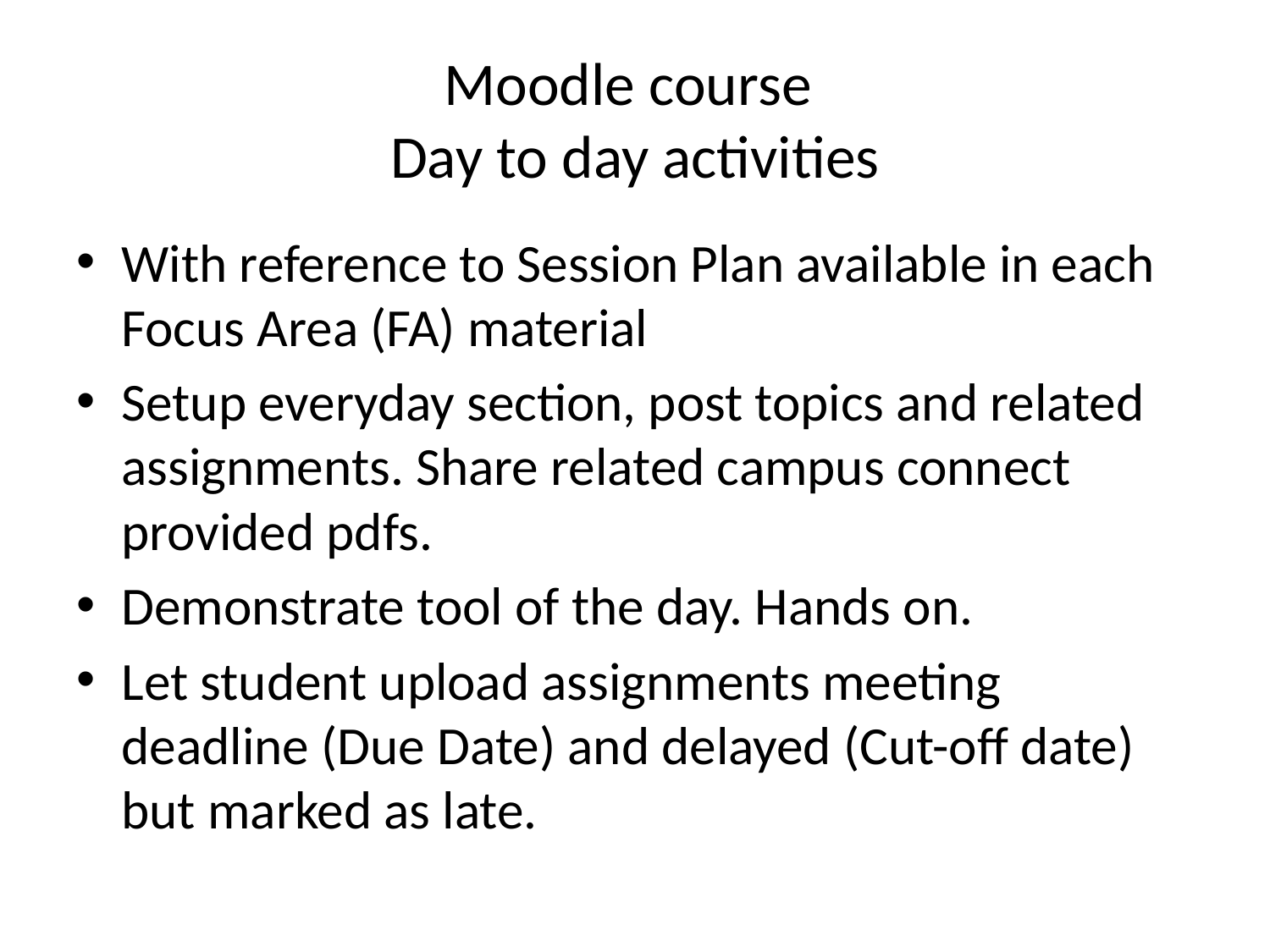

# Moodle course Day to day activities
With reference to Session Plan available in each Focus Area (FA) material
Setup everyday section, post topics and related assignments. Share related campus connect provided pdfs.
Demonstrate tool of the day. Hands on.
Let student upload assignments meeting deadline (Due Date) and delayed (Cut-off date) but marked as late.